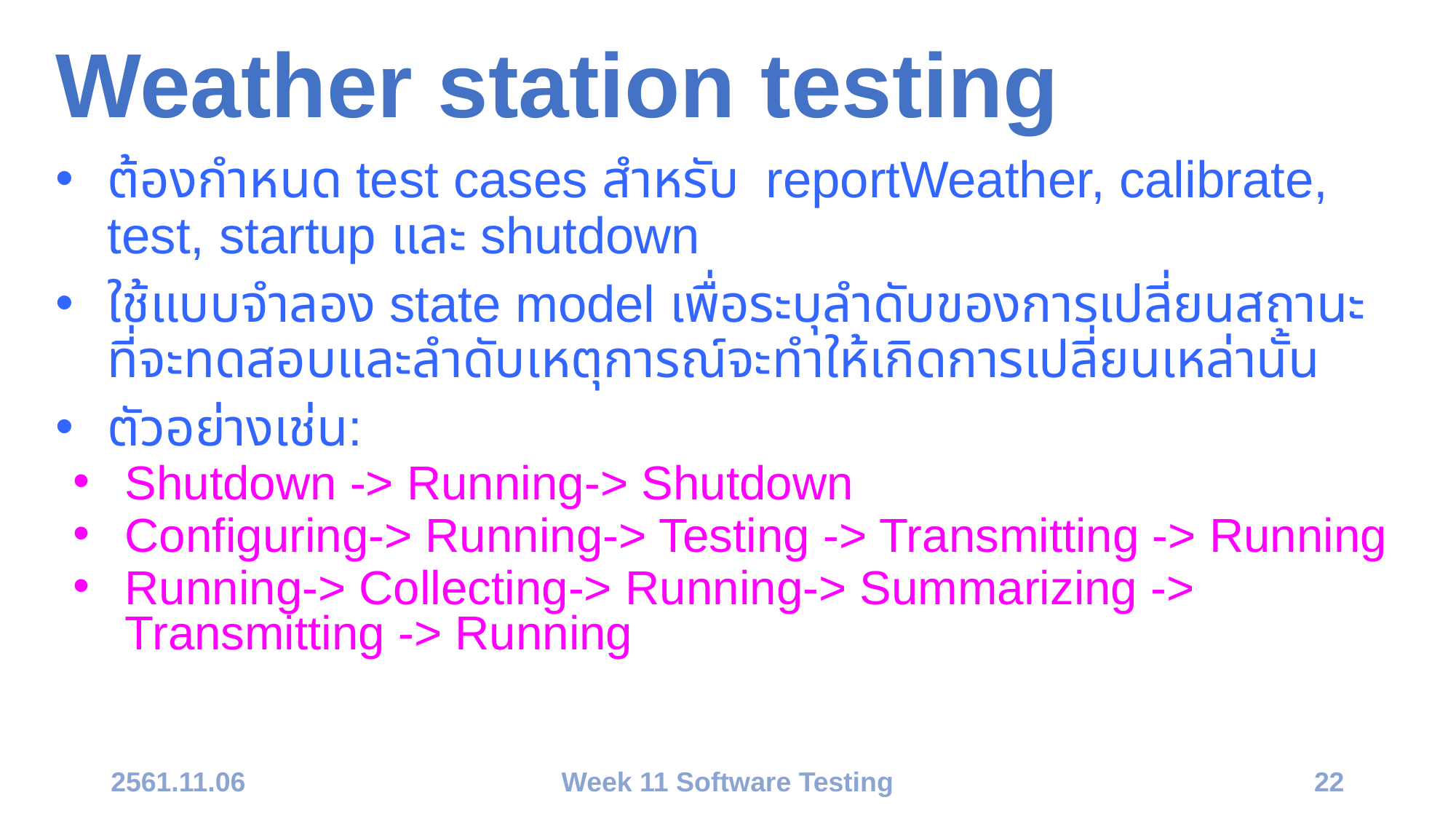

# Weather station testing
ต้องกำหนด test cases สำหรับ  reportWeather, calibrate, test, startup และ shutdown
ใช้แบบจำลอง state model เพื่อระบุลำดับของการเปลี่ยนสถานะที่จะทดสอบและลำดับเหตุการณ์จะทำให้เกิดการเปลี่ยนเหล่านั้น
ตัวอย่างเช่น:
Shutdown -> Running-> Shutdown
Configuring-> Running-> Testing -> Transmitting -> Running
Running-> Collecting-> Running-> Summarizing -> Transmitting -> Running

2561.11.06
Week 11 Software Testing
22